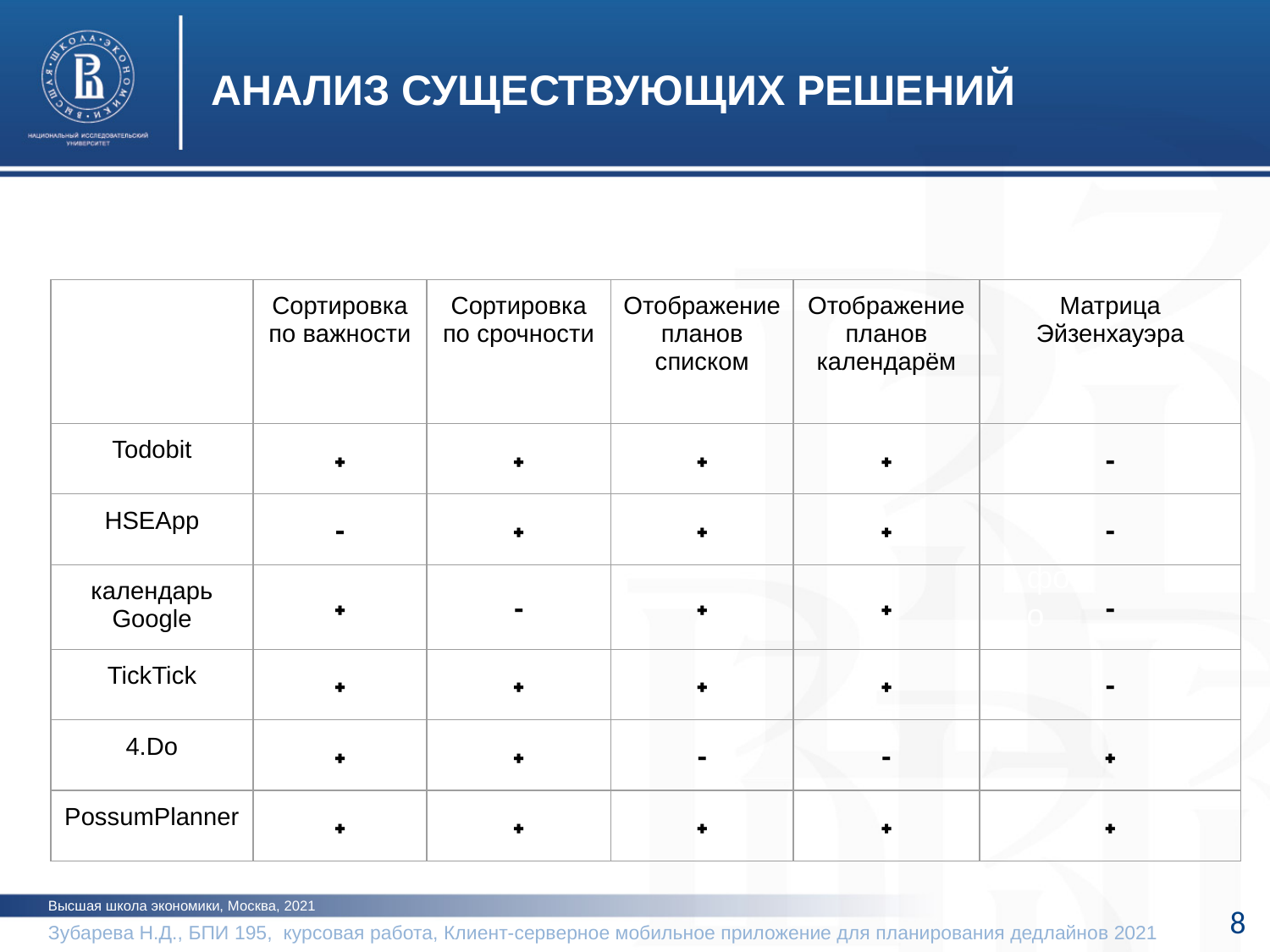

АНАЛИЗ СУЩЕСТВУЮЩИХ РЕШЕНИЙ
|  | Сортировка по важности | Сортировка по срочности | Отображение планов списком | Отображение планов календарём | Матрица Эйзенхауэра |
| --- | --- | --- | --- | --- | --- |
| Todobit | + | + | + | + | - |
| HSEApp | - | + | + | + | - |
| календарь Google | + | - | + | + | - |
| TickTick | + | + | + | + | - |
| 4.Do | + | + | - | - | + |
| PossumPlanner | + | + | + | + | + |
фото
Высшая школа экономики, Москва, 2021
8
Зубарева Н.Д., БПИ 195,  курсовая работа, Клиент-серверное мобильное приложение для планирования дедлайнов 2021